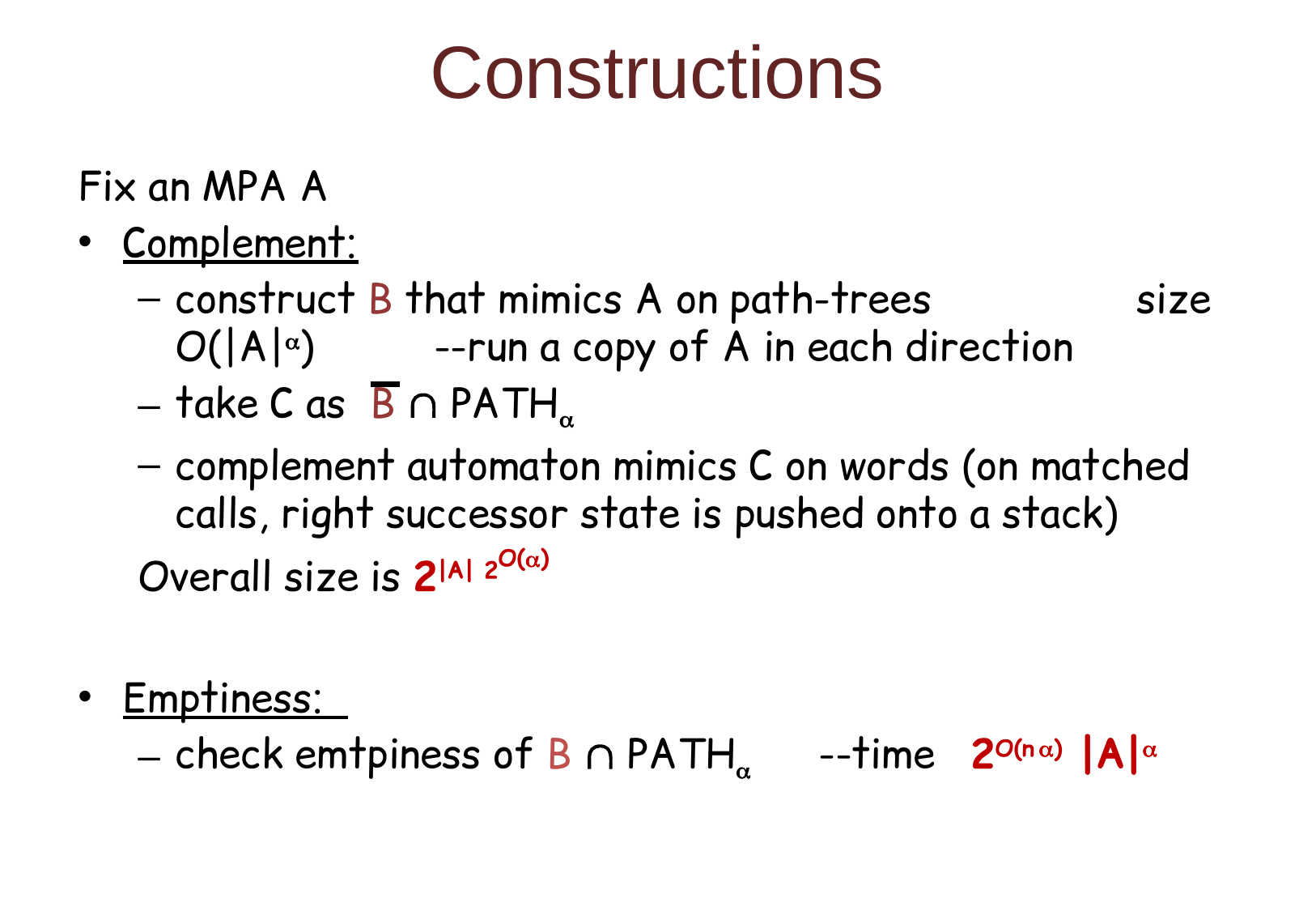

# Constructions
Fix an MPA A
Complement:
construct B that mimics A on path-trees         		size O(|A|α)          --run a copy of A in each direction
take C as  B ∩ Pathα
complement automaton mimics C on words (on matched calls, right successor state is pushed onto a stack)
Overall size is 2|A| 2O(α)

Emptiness:
check emtpiness of B ∩ Pathα      --time   2O(n α) |A|α